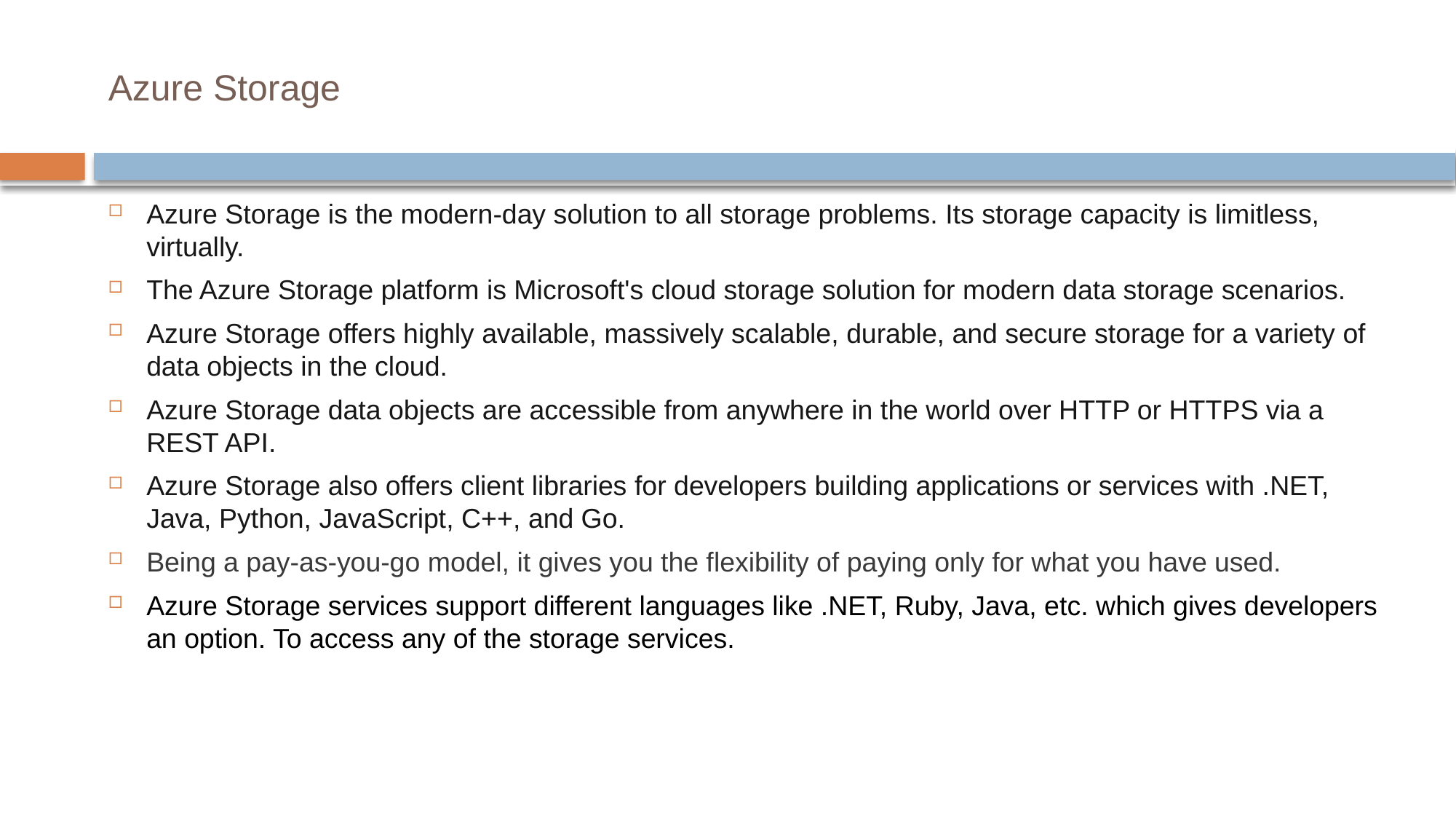

# Azure Storage
Azure Storage is the modern-day solution to all storage problems. Its storage capacity is limitless, virtually.
The Azure Storage platform is Microsoft's cloud storage solution for modern data storage scenarios.
Azure Storage offers highly available, massively scalable, durable, and secure storage for a variety of data objects in the cloud.
Azure Storage data objects are accessible from anywhere in the world over HTTP or HTTPS via a REST API.
Azure Storage also offers client libraries for developers building applications or services with .NET, Java, Python, JavaScript, C++, and Go.
Being a pay-as-you-go model, it gives you the flexibility of paying only for what you have used.
Azure Storage services support different languages like .NET, Ruby, Java, etc. which gives developers an option. To access any of the storage services.